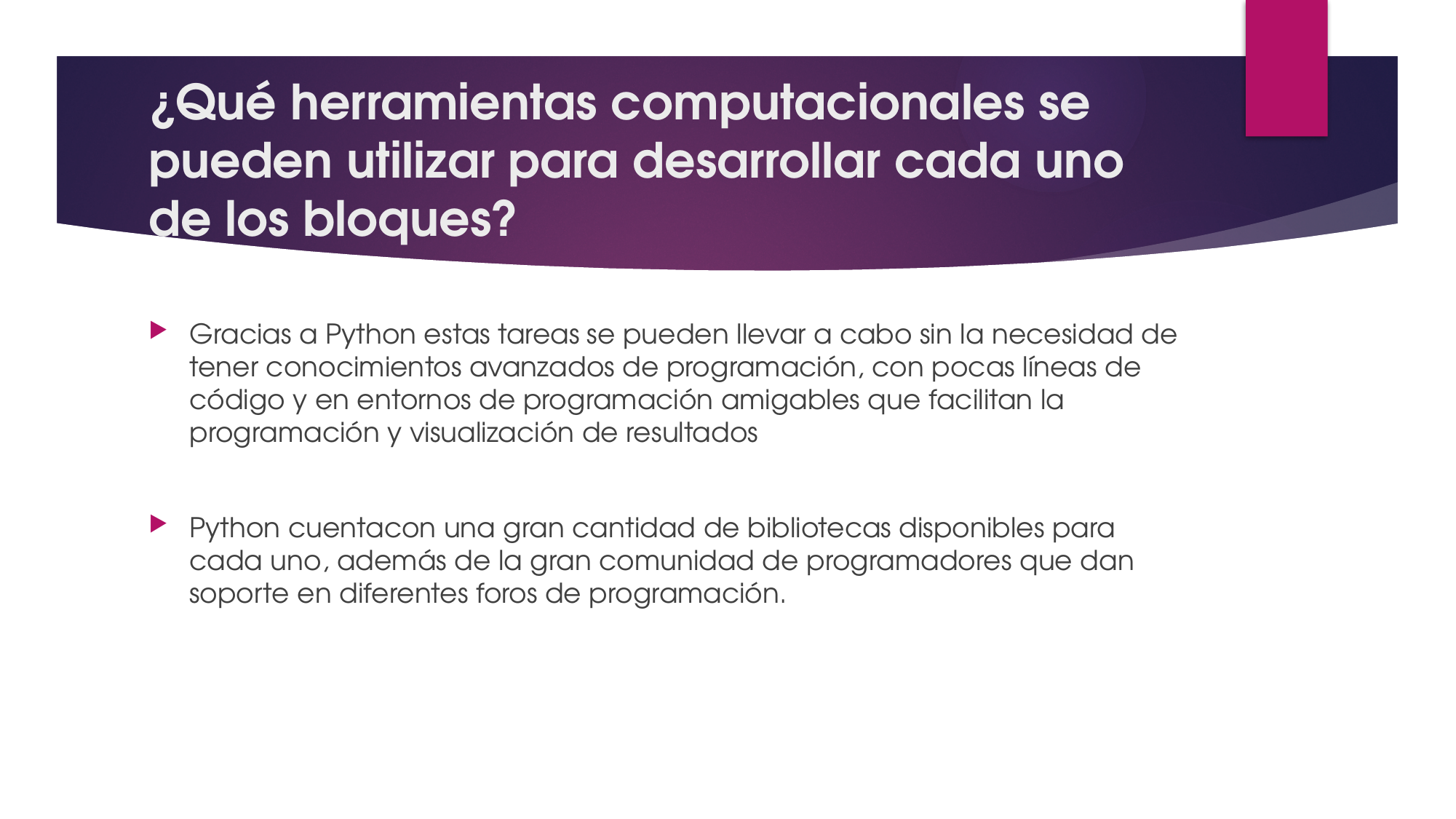

# ¿Qué herramientas computacionales se pueden utilizar para desarrollar cada uno de los bloques?
Gracias a Python estas tareas se pueden llevar a cabo sin la necesidad de tener conocimientos avanzados de programación, con pocas líneas de código y en entornos de programación amigables que facilitan la programación y visualización de resultados

Python cuentacon una gran cantidad de bibliotecas disponibles para cada uno, además de la gran comunidad de programadores que dan soporte en diferentes foros de programación.